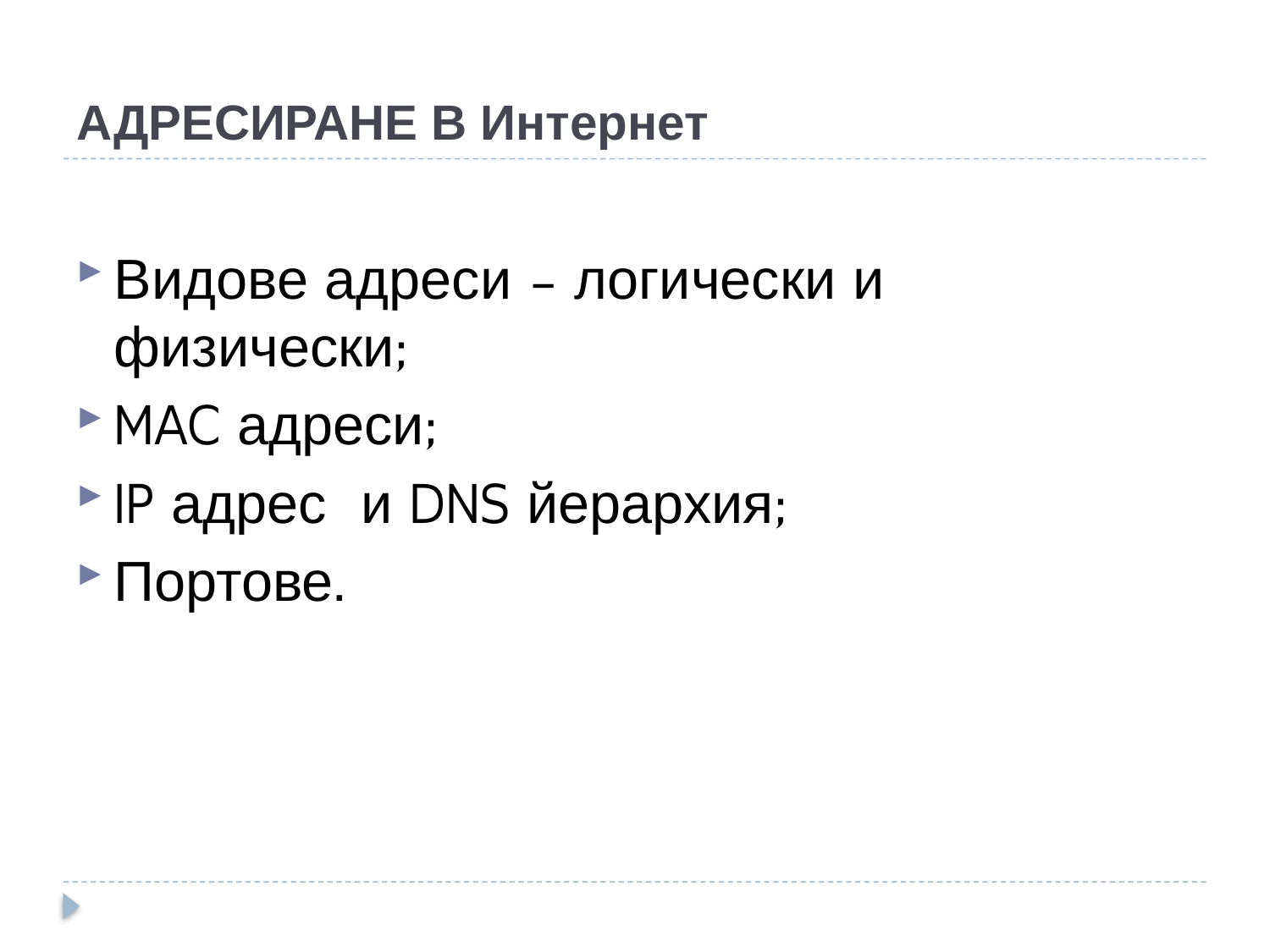

# АДРЕСИРАНЕ В Интернет
Видове адреси – логически и физически;
MAC адреси;
IP адрес  и DNS йерархия;
Портове.